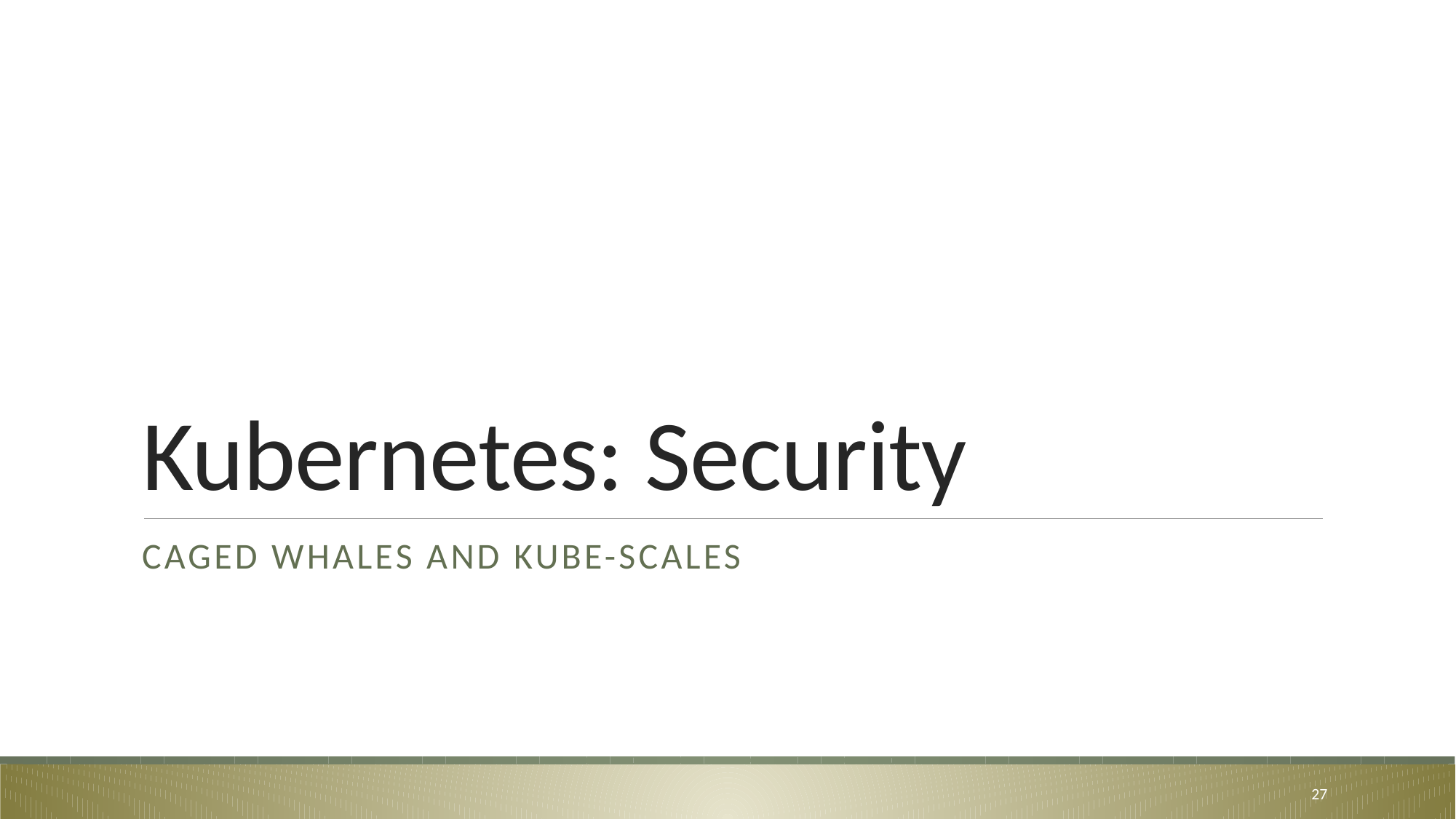

# Kubernetes: Security
Caged Whales and kube-scales

27